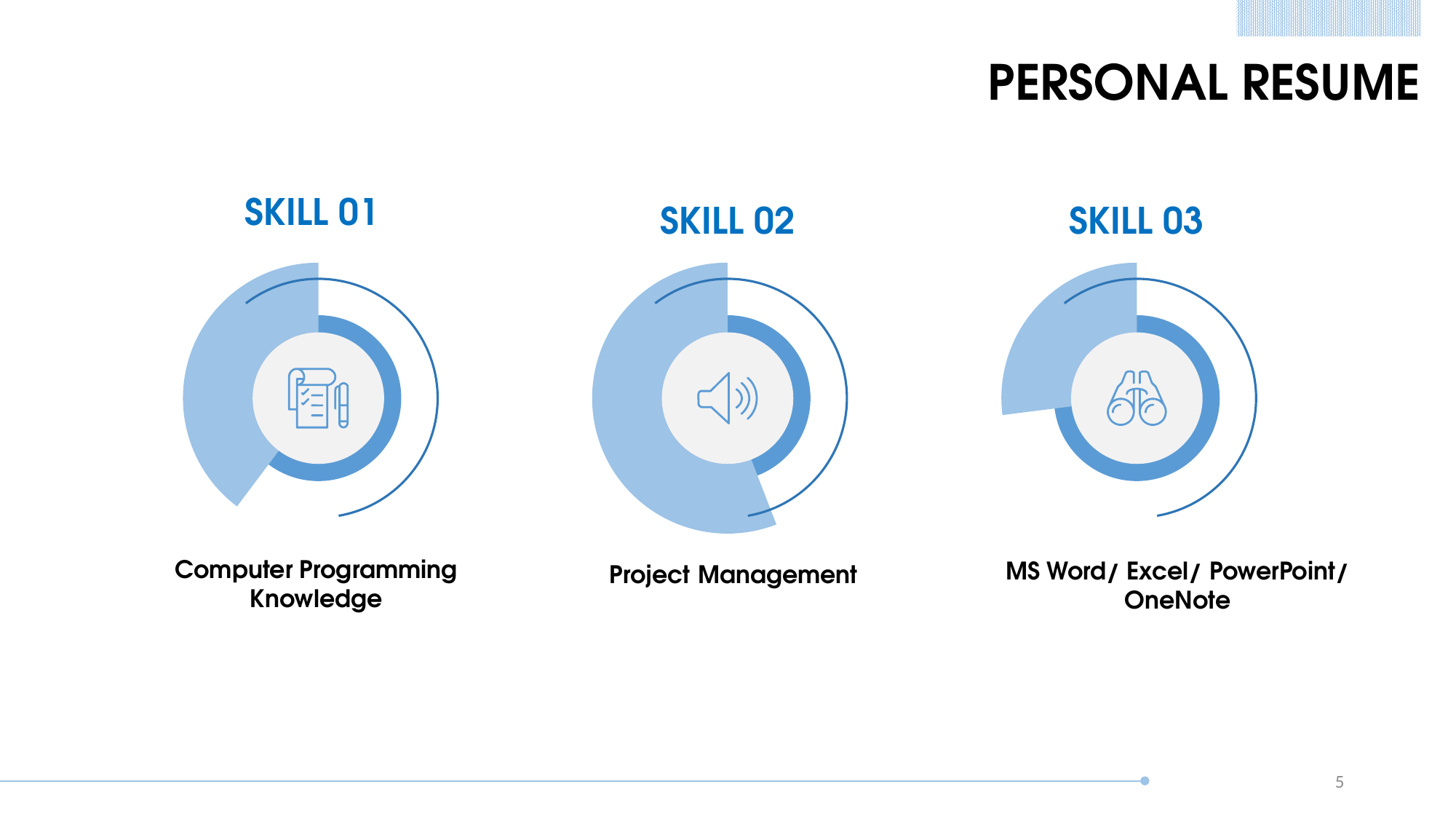

PERSONAL RESUME
SKILL 01
SKILL 02
SKILL 03

Computer Programming
Knowledge
MS Word/ Excel/ PowerPoint/
OneNote
Project Management
5